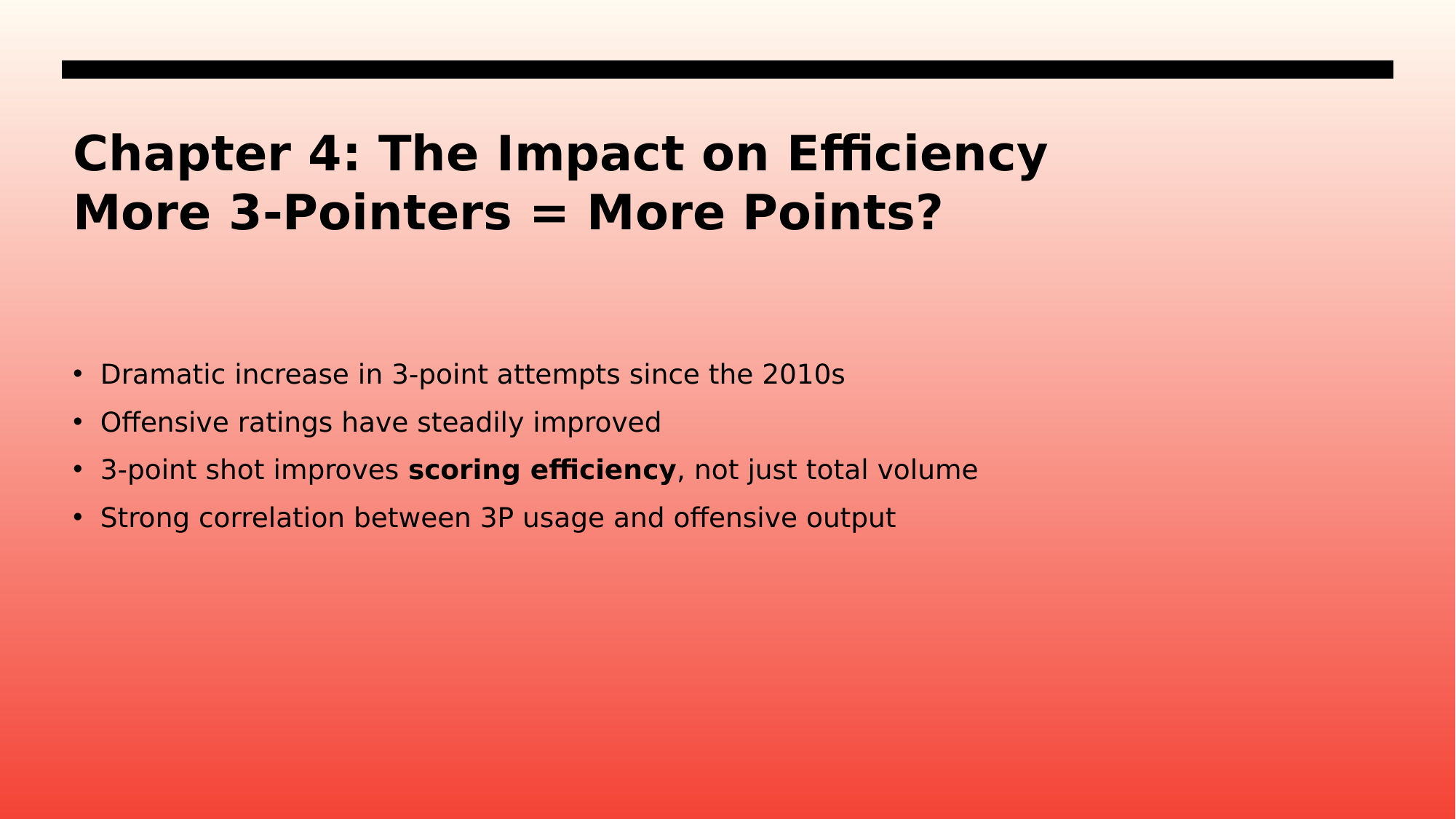

# Chapter 4: The Impact on Efficiency More 3-Pointers = More Points?
Dramatic increase in 3-point attempts since the 2010s
Offensive ratings have steadily improved
3-point shot improves scoring efficiency, not just total volume
Strong correlation between 3P usage and offensive output